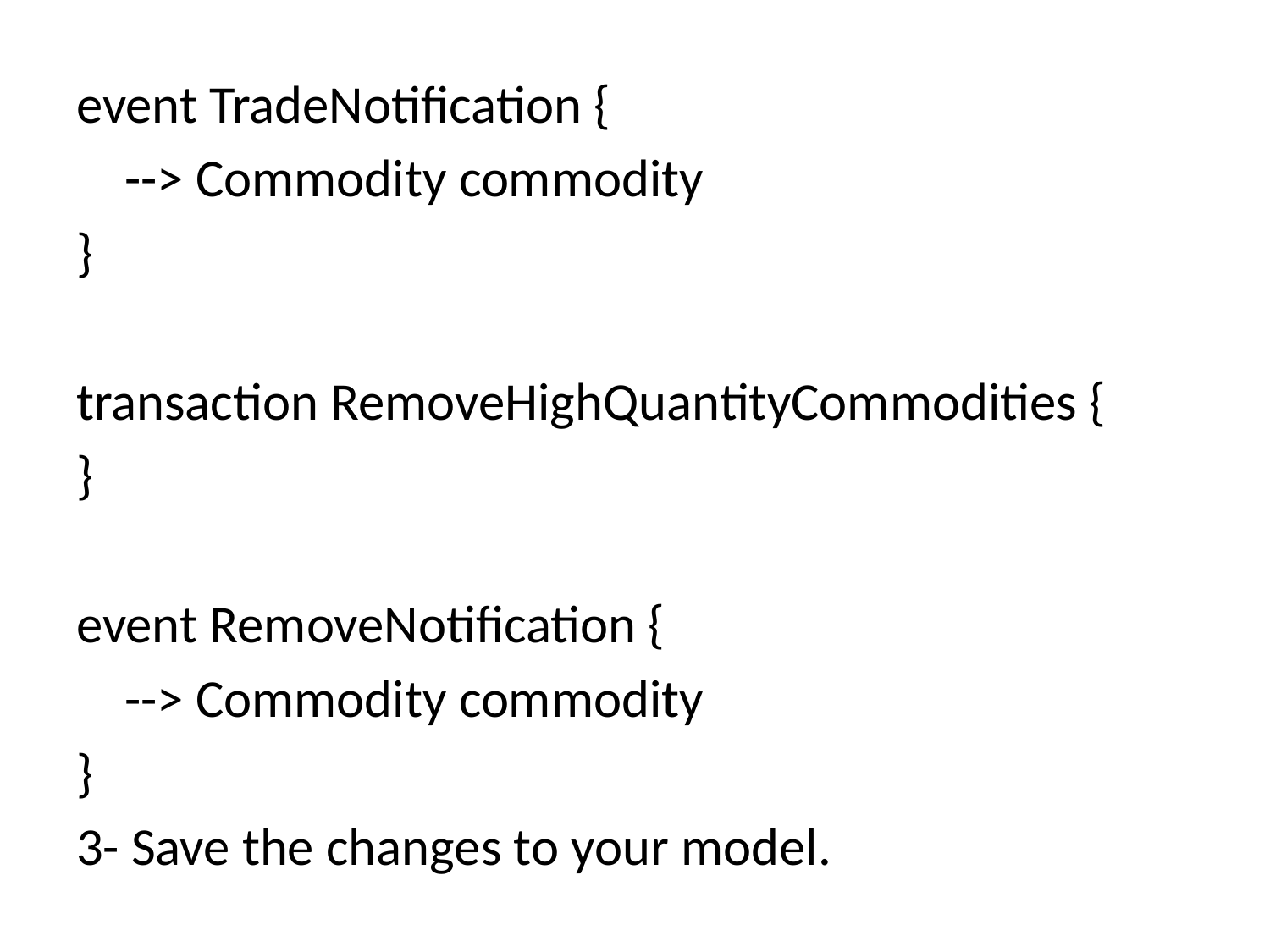

event TradeNotification {
    --> Commodity commodity
}

transaction RemoveHighQuantityCommodities {
}

event RemoveNotification {
    --> Commodity commodity
}
3- Save the changes to your model.